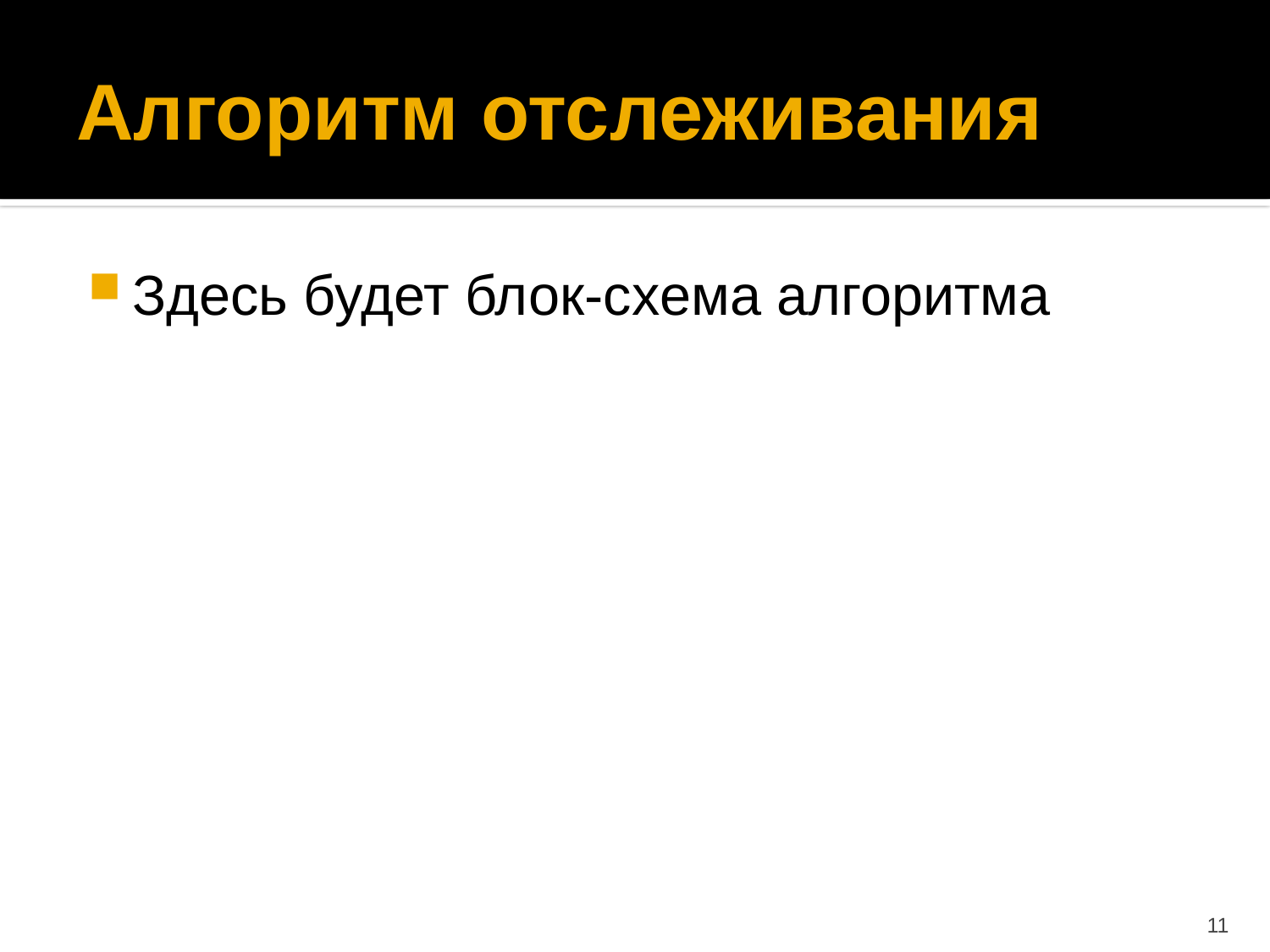

# Алгоритм отслеживания
Здесь будет блок-схема алгоритма
11